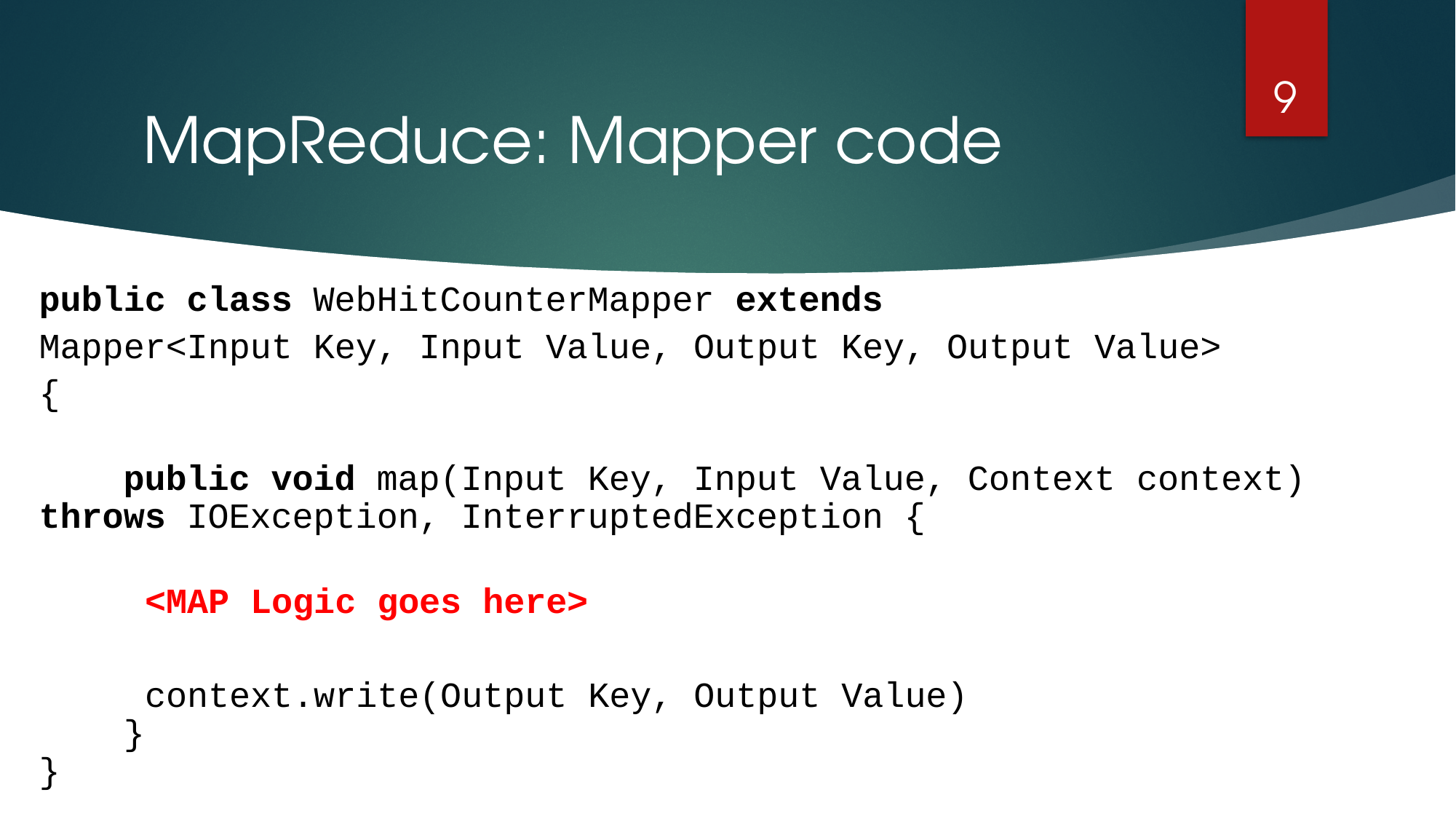

9
# MapReduce: Mapper code

public class WebHitCounterMapper extends
Mapper<Input Key, Input Value, Output Key, Output Value>
{
    public void map(Input Key, Input Value, Context context) throws IOException, InterruptedException {
	<MAP Logic goes here>

	context.write(Output Key, Output Value)
    }
}